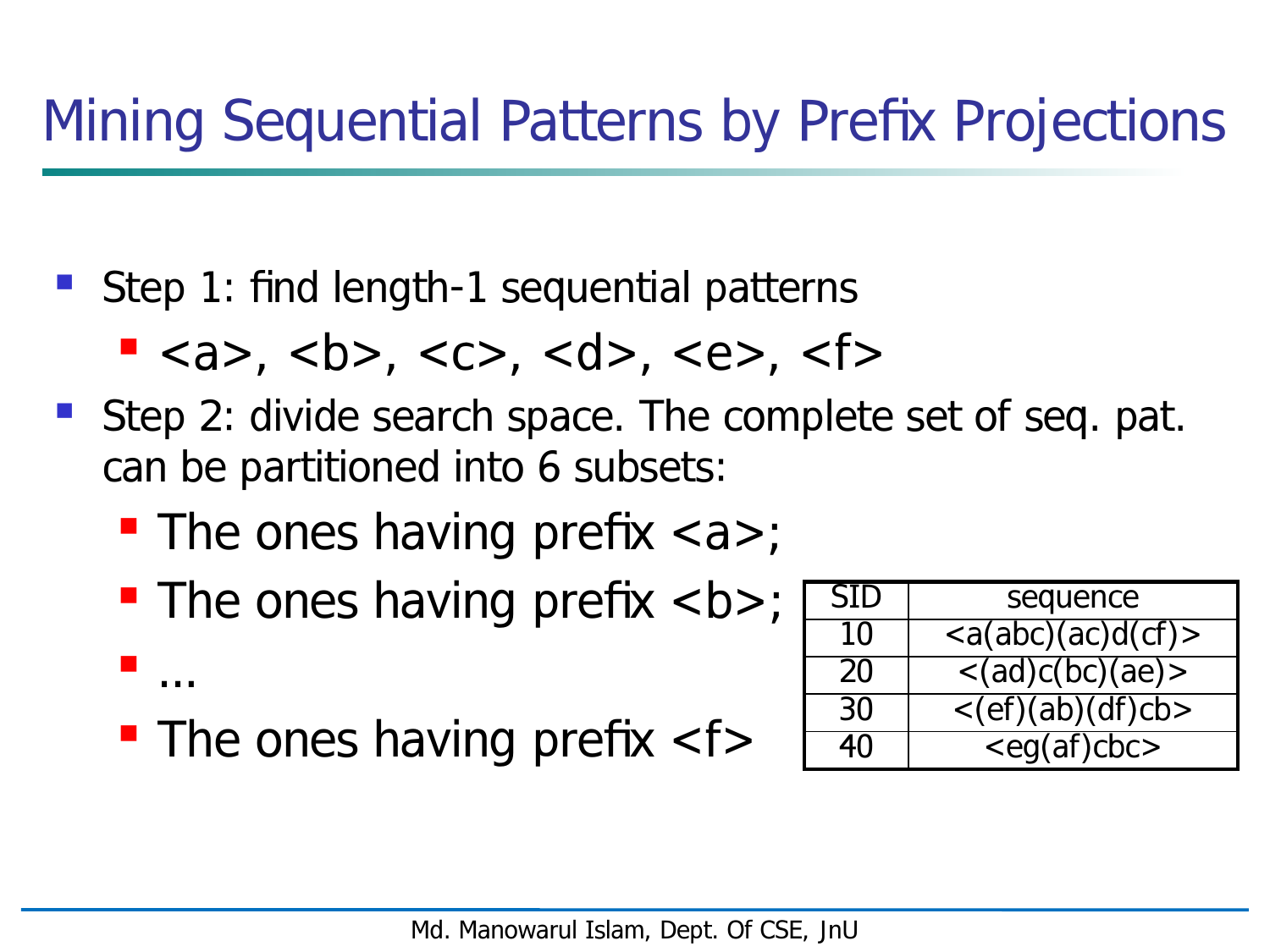

# Mining Sequential Patterns by Prefix Projections
Step 1: find length-1 sequential patterns
<a>, <b>, <c>, <d>, <e>, <f>
Step 2: divide search space. The complete set of seq. pat. can be partitioned into 6 subsets:
The ones having prefix <a>;
The ones having prefix <b>;
…
The ones having prefix <f>
| SID | sequence |
| --- | --- |
| 10 | <a(abc)(ac)d(cf)> |
| 20 | <(ad)c(bc)(ae)> |
| 30 | <(ef)(ab)(df)cb> |
| 40 | <eg(af)cbc> |